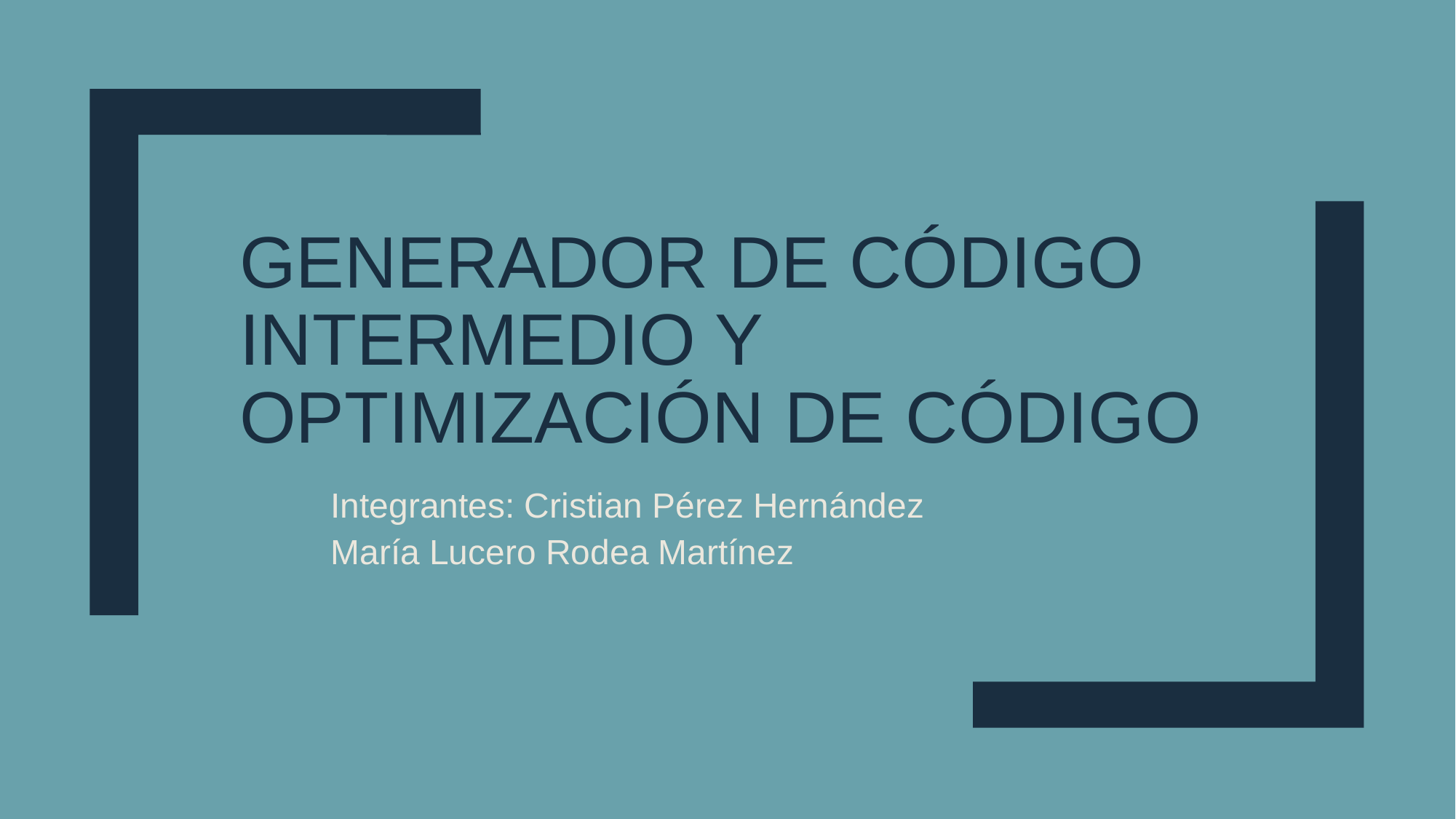

# Generador de código intermedio y optimización de código
Integrantes: Cristian Pérez Hernández
María Lucero Rodea Martínez